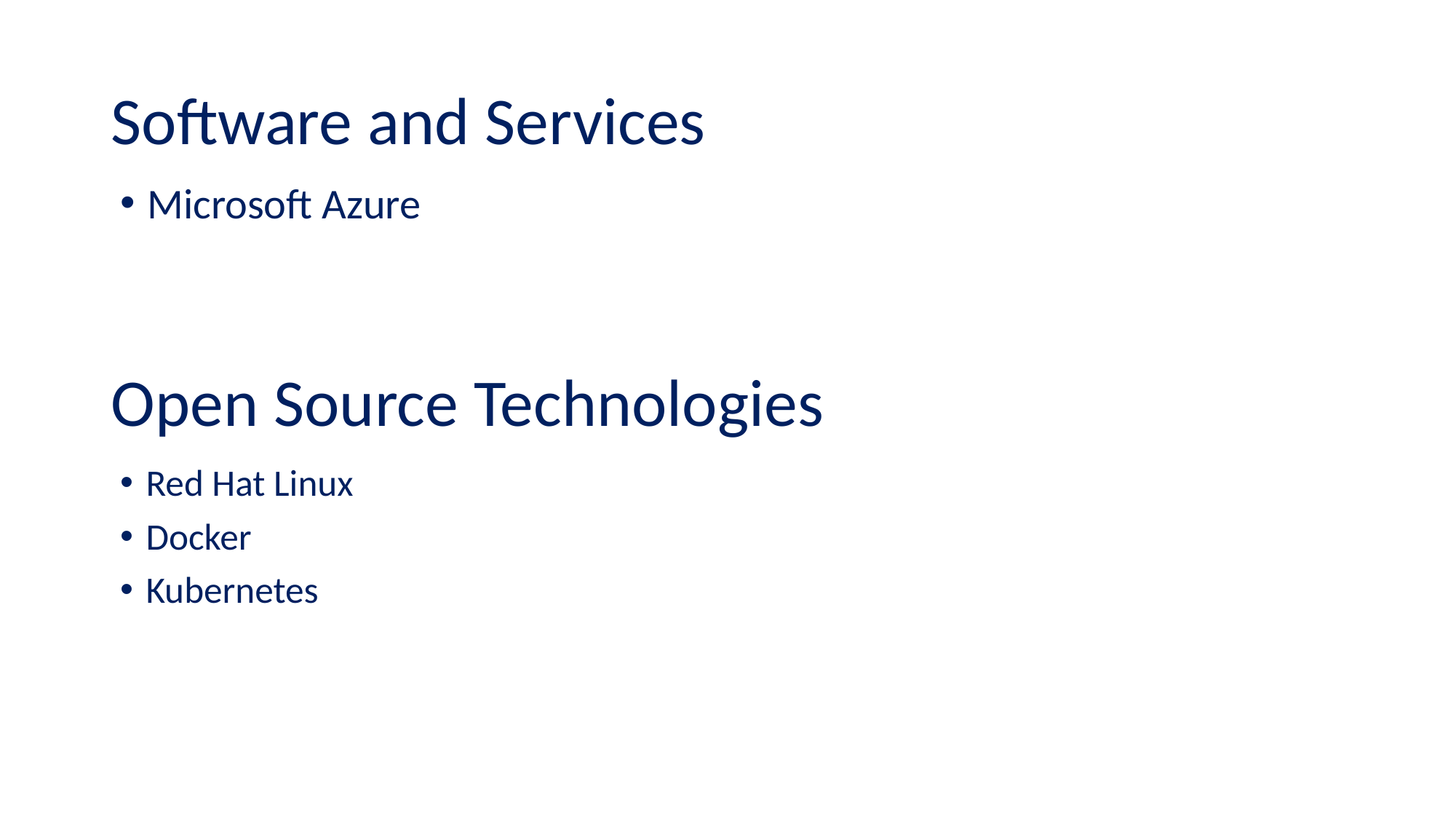

# Software and Services
Microsoft Azure
Open Source Technologies
Red Hat Linux
Docker
Kubernetes